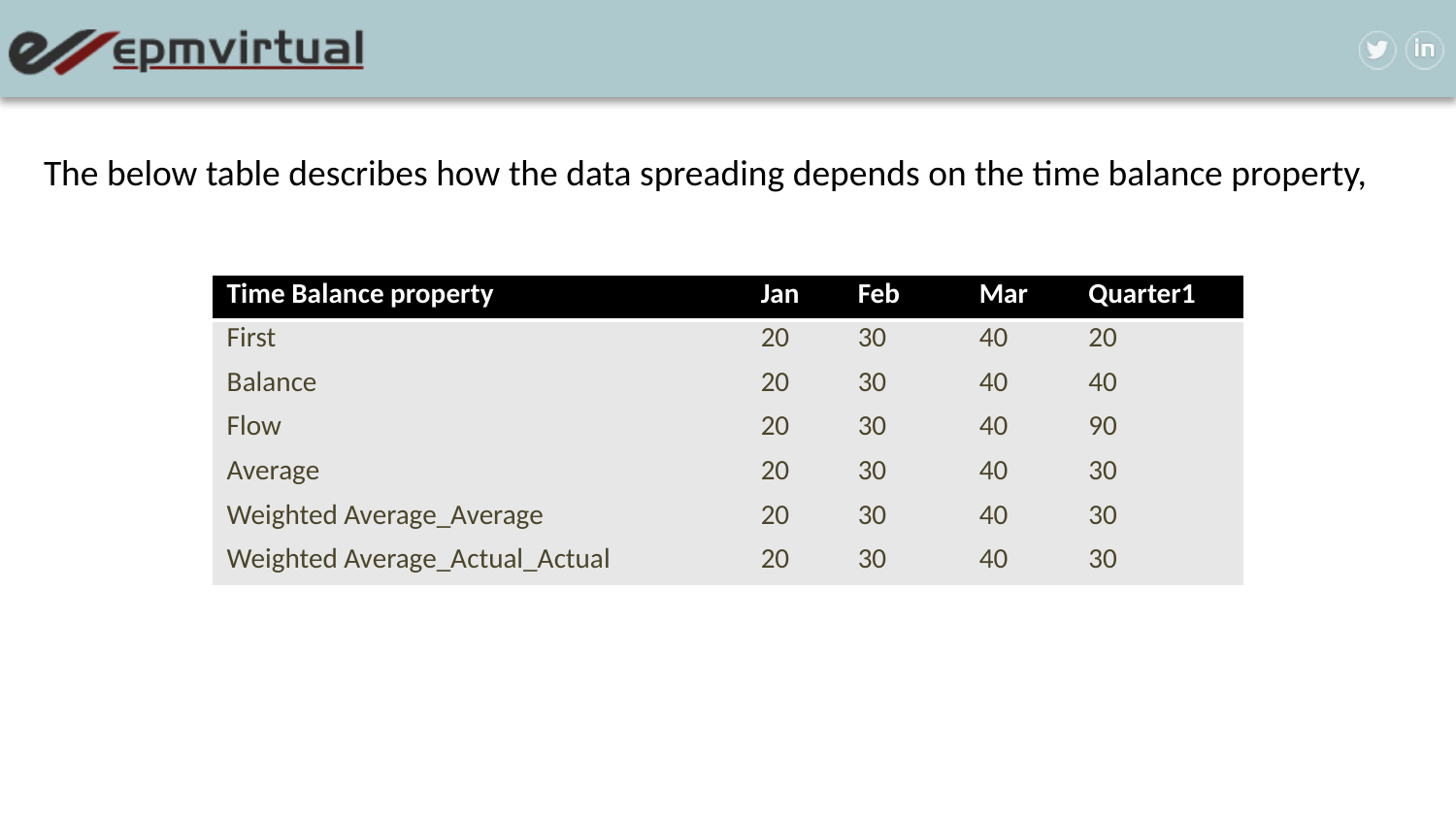

The below table describes how the data spreading depends on the time balance property,

| Time Balance property | Jan | Feb | Mar | Quarter1 |
| --- | --- | --- | --- | --- |
| First | 20 | 30 | 40 | 20 |
| Balance | 20 | 30 | 40 | 40 |
| Flow | 20 | 30 | 40 | 90 |
| Average | 20 | 30 | 40 | 30 |
| Weighted Average\_Average | 20 | 30 | 40 | 30 |
| Weighted Average\_Actual\_Actual | 20 | 30 | 40 | 30 |